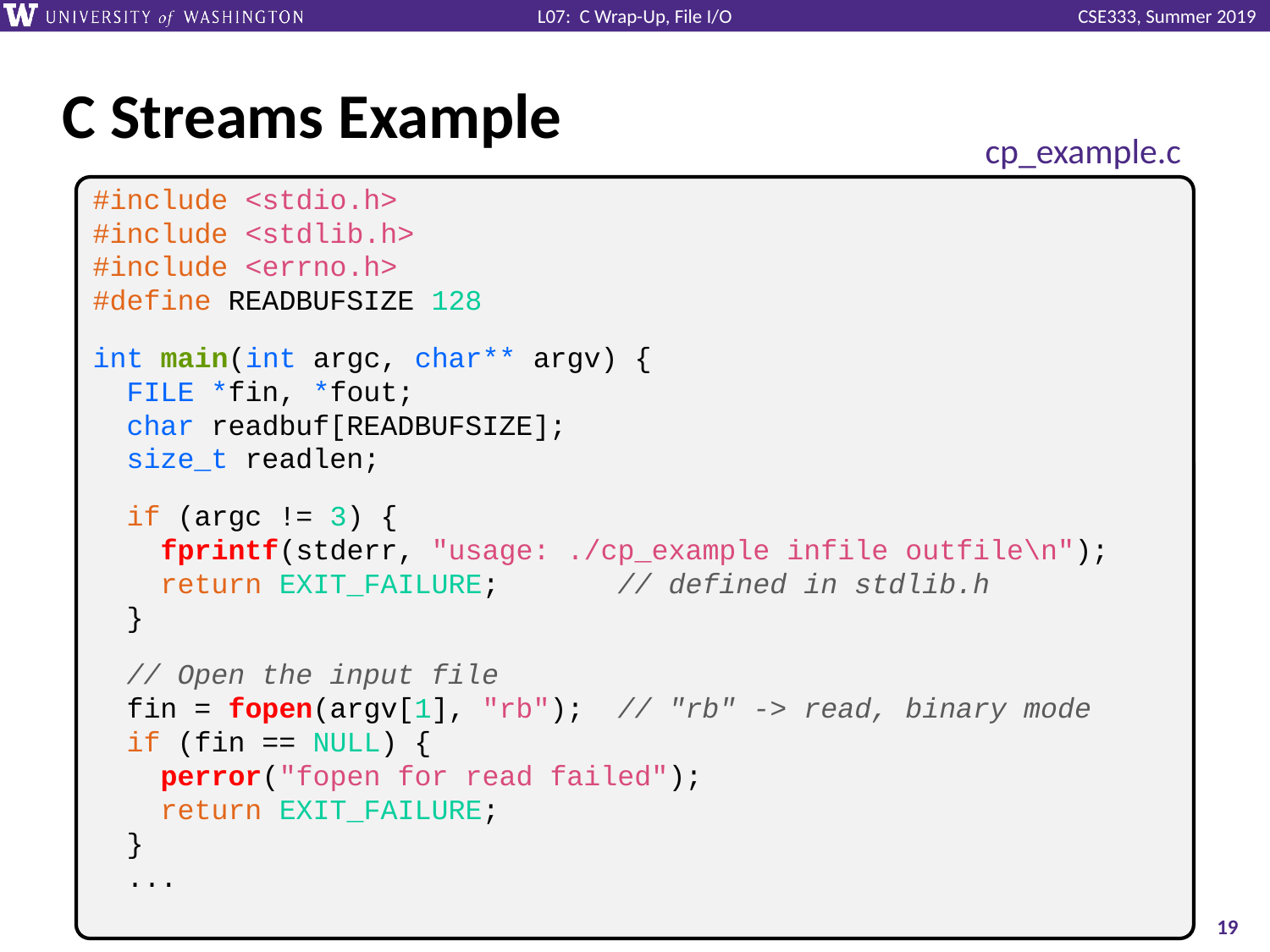

# C Streams Example
cp_example.c
#include <stdio.h>
#include <stdlib.h>
#include <errno.h>
#define READBUFSIZE 128

int main(int argc, char** argv) {
  FILE *fin, *fout;
  char readbuf[READBUFSIZE];
  size_t readlen;

  if (argc != 3) {
    fprintf(stderr, "usage: ./cp_example infile outfile\n");
    return EXIT_FAILURE;       // defined in stdlib.h
  }

  // Open the input file
  fin = fopen(argv[1], "rb");  // "rb" -> read, binary mode
  if (fin == NULL) {
    perror("fopen for read failed");
    return EXIT_FAILURE;
  }
  ...
19